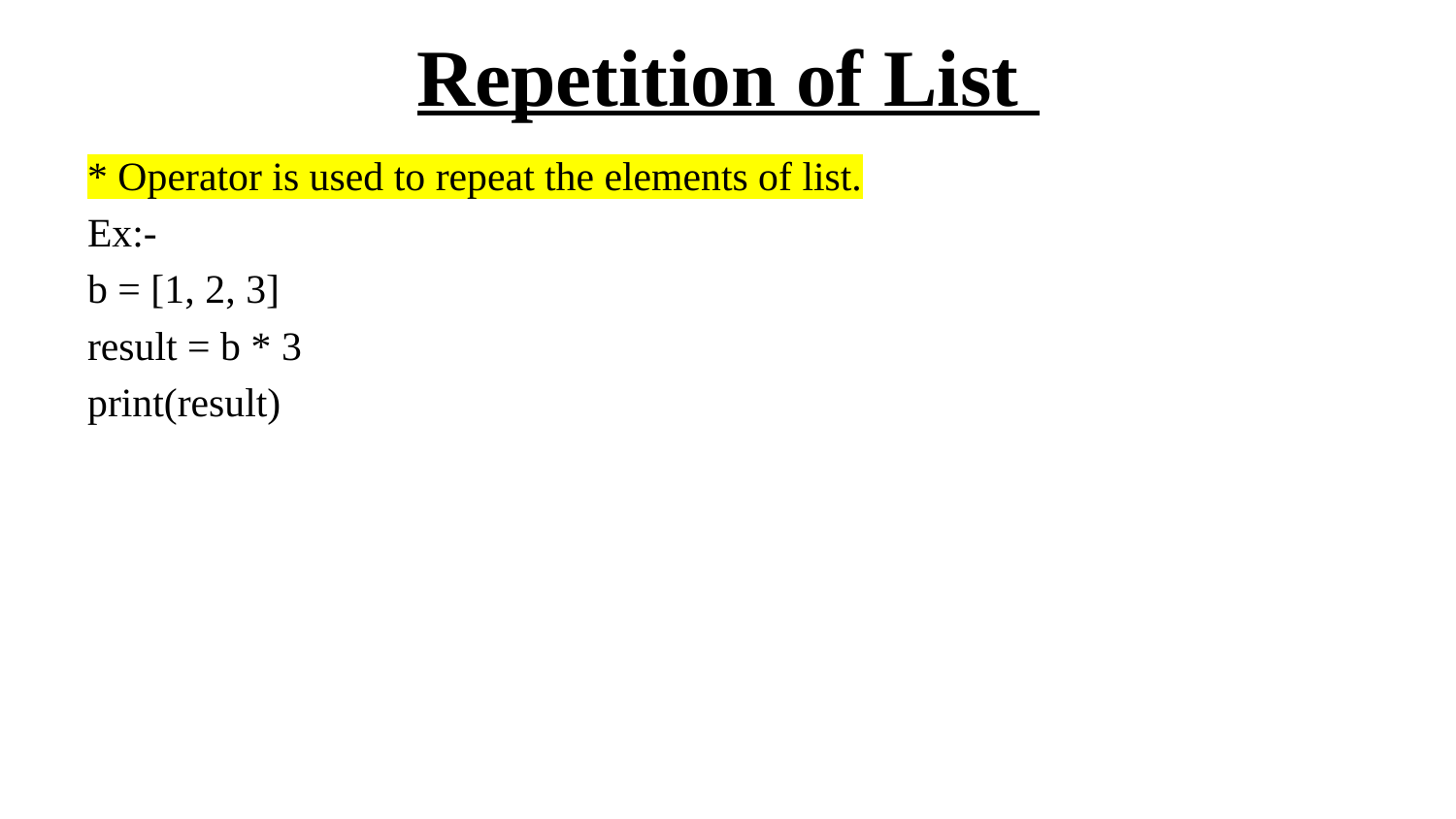

# Repetition of List
* Operator is used to repeat the elements of list.
Ex:-
b = [1, 2, 3]
result = b * 3
print(result)